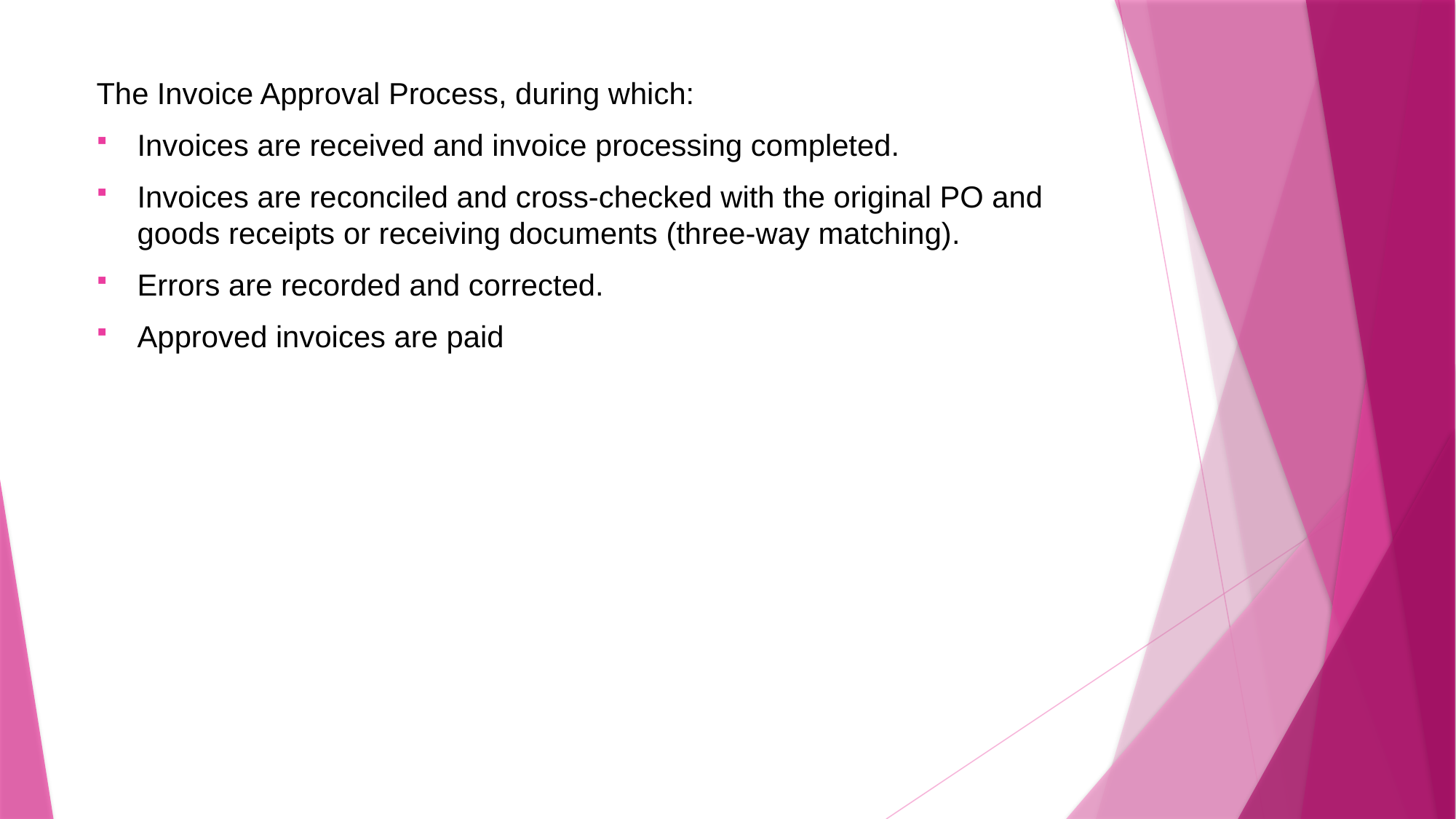

The Invoice Approval Process, during which:
Invoices are received and invoice processing completed.
Invoices are reconciled and cross-checked with the original PO and goods receipts or receiving documents (three-way matching).
Errors are recorded and corrected.
Approved invoices are paid